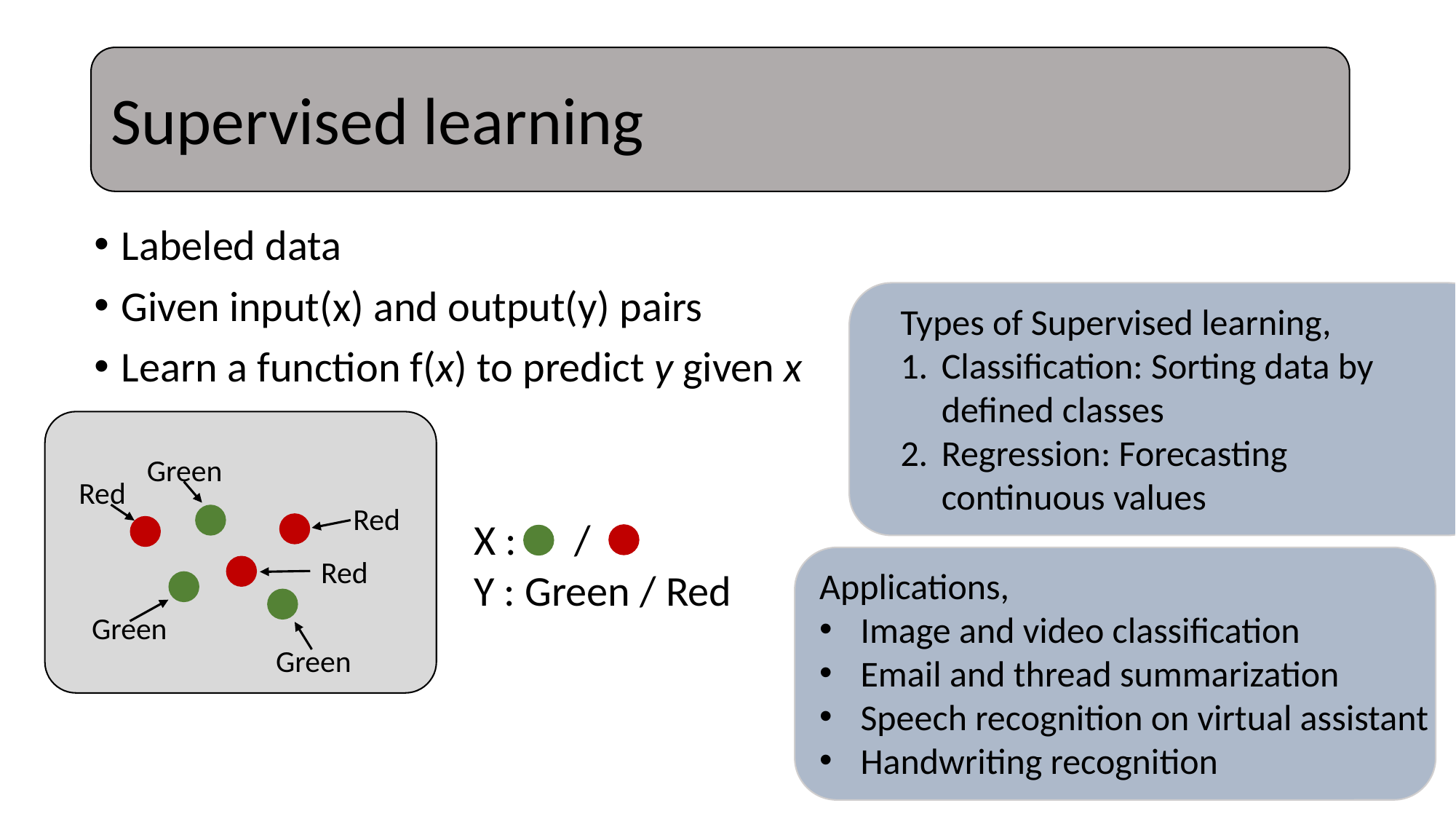

# Supervised learning

Labeled data
Given input(x) and output(y) pairs
Learn a function f(x) to predict y given x

Types of Supervised learning,
Classification: Sorting data by defined classes
Regression: Forecasting continuous values

Green
Red
Red

Red

Green
Green
X :      /
Y : Green / Red

Applications,
Image and video classification
Email and thread summarization
Speech recognition on virtual assistant
Handwriting recognition